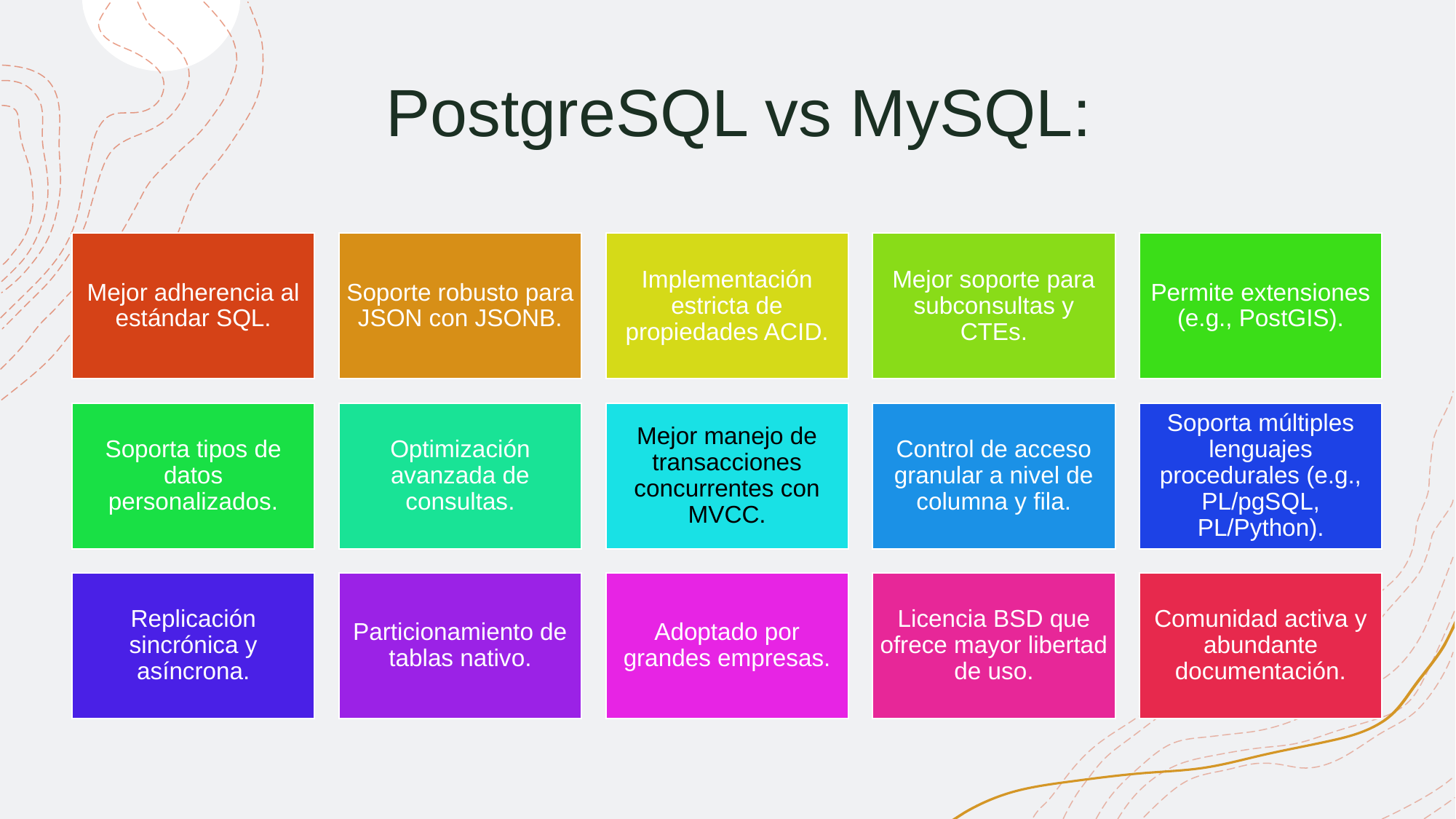

# PostgreSQL vs MySQL:
Mejor adherencia al estándar SQL.
Soporte robusto para JSON con JSONB.
Implementación estricta de propiedades ACID.
Mejor soporte para subconsultas y CTEs.
Permite extensiones (e.g., PostGIS).
Soporta tipos de datos personalizados.
Optimización avanzada de consultas.
Mejor manejo de transacciones concurrentes con MVCC.
Control de acceso granular a nivel de columna y fila.
Soporta múltiples lenguajes procedurales (e.g., PL/pgSQL, PL/Python).
Replicación sincrónica y asíncrona.
Particionamiento de tablas nativo.
Adoptado por grandes empresas.
Licencia BSD que ofrece mayor libertad de uso.
Comunidad activa y abundante documentación.